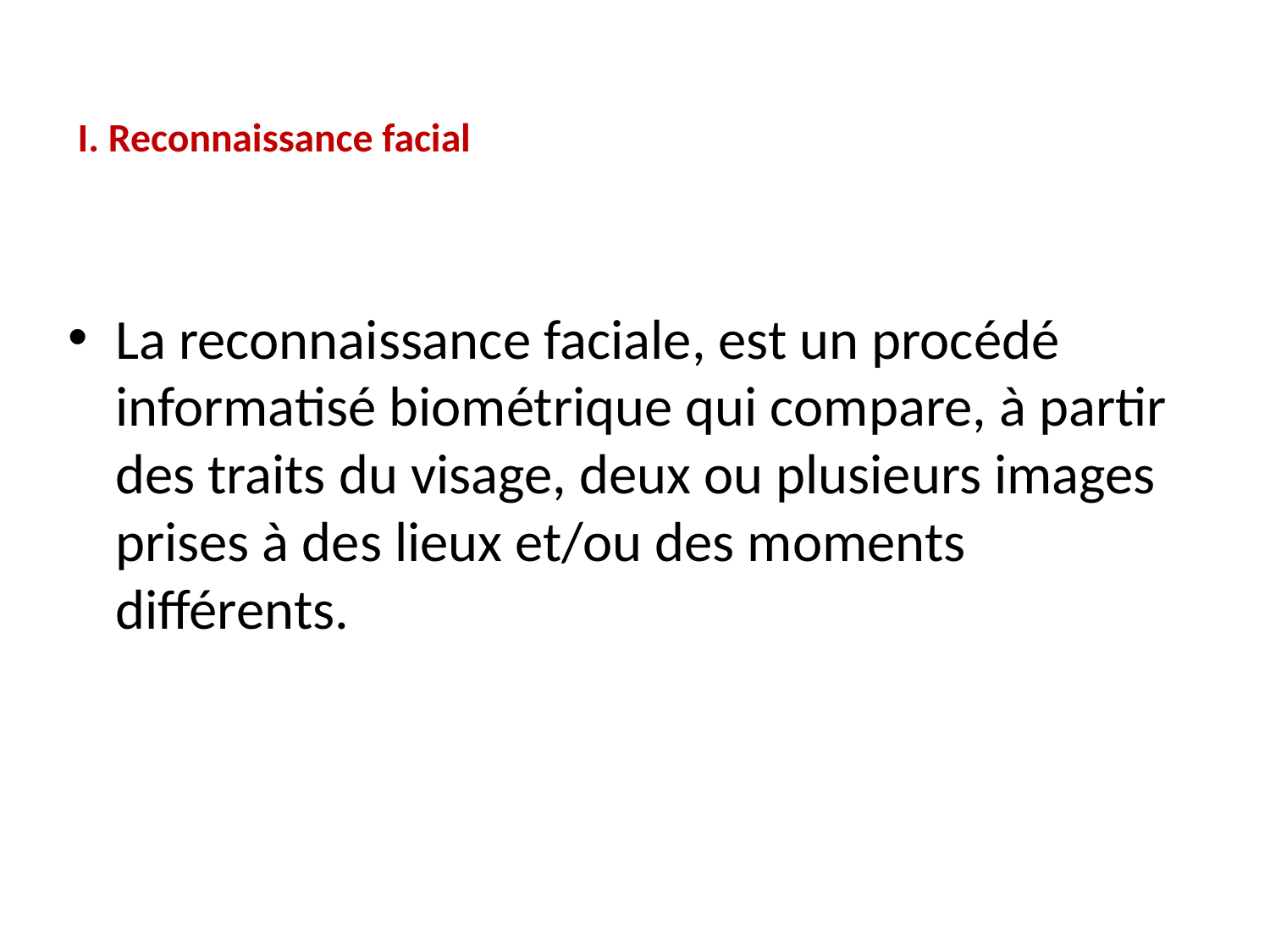

# I. Reconnaissance facial
La reconnaissance faciale, est un procédé informatisé biométrique qui compare, à partir des traits du visage, deux ou plusieurs images prises à des lieux et/ou des moments différents.